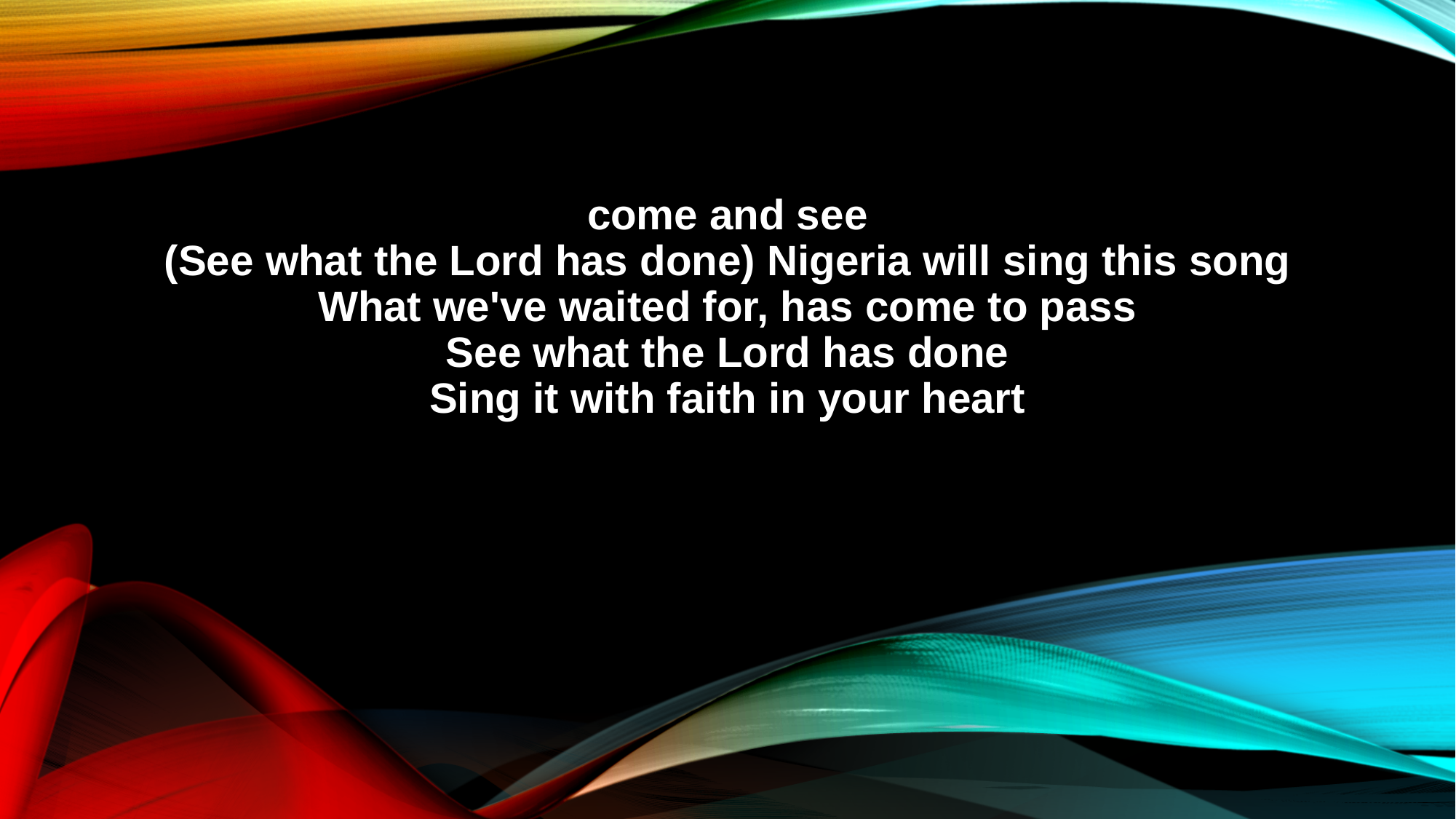

come and see
(See what the Lord has done) Nigeria will sing this song
What we've waited for, has come to pass
See what the Lord has done
Sing it with faith in your heart